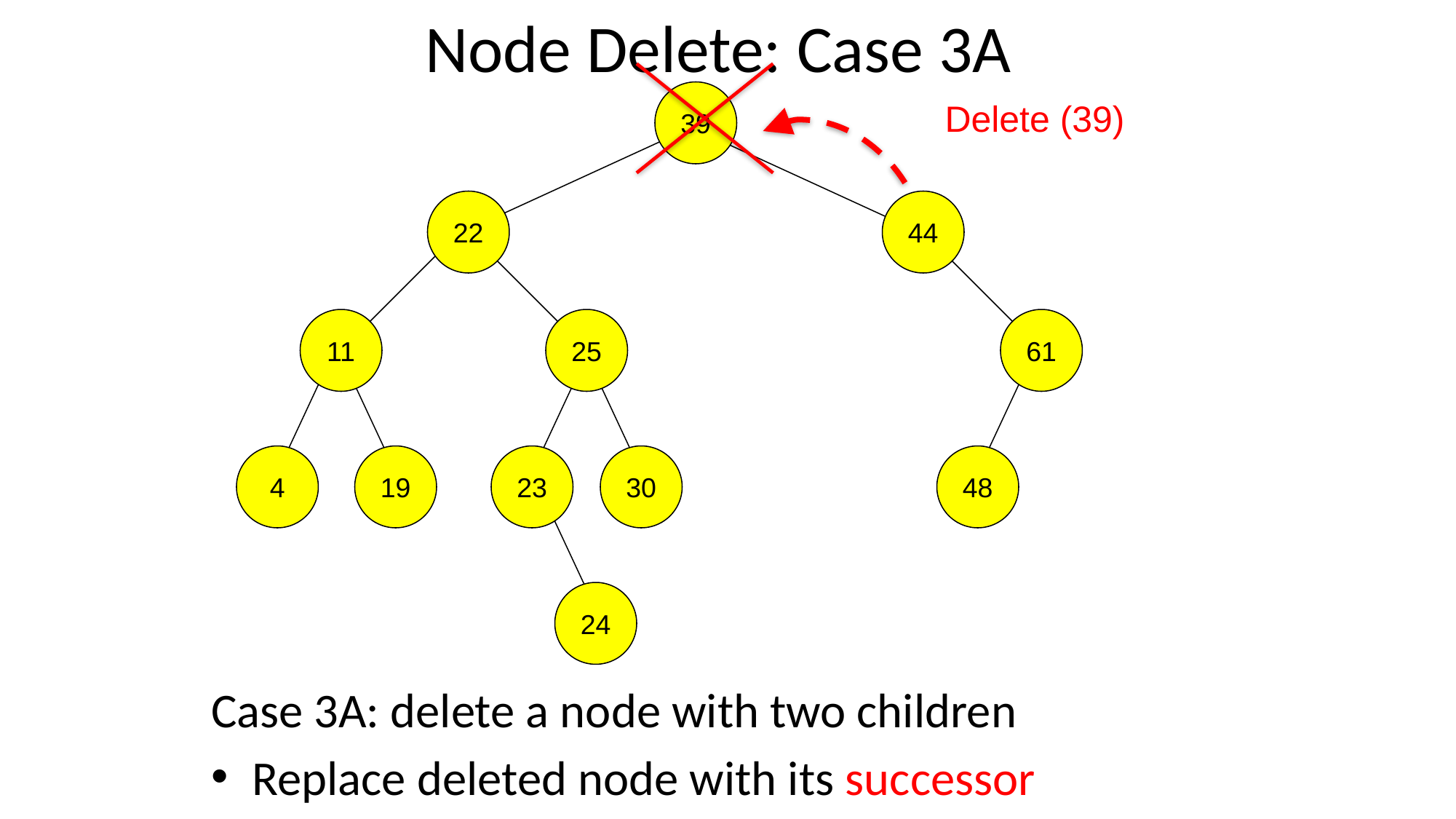

# Node Delete: Case 3A

39

22
44

11
25
61

4
19
23
30
48

24
Delete (39)
Case 3A: delete a node with two children
Replace deleted node with its successor